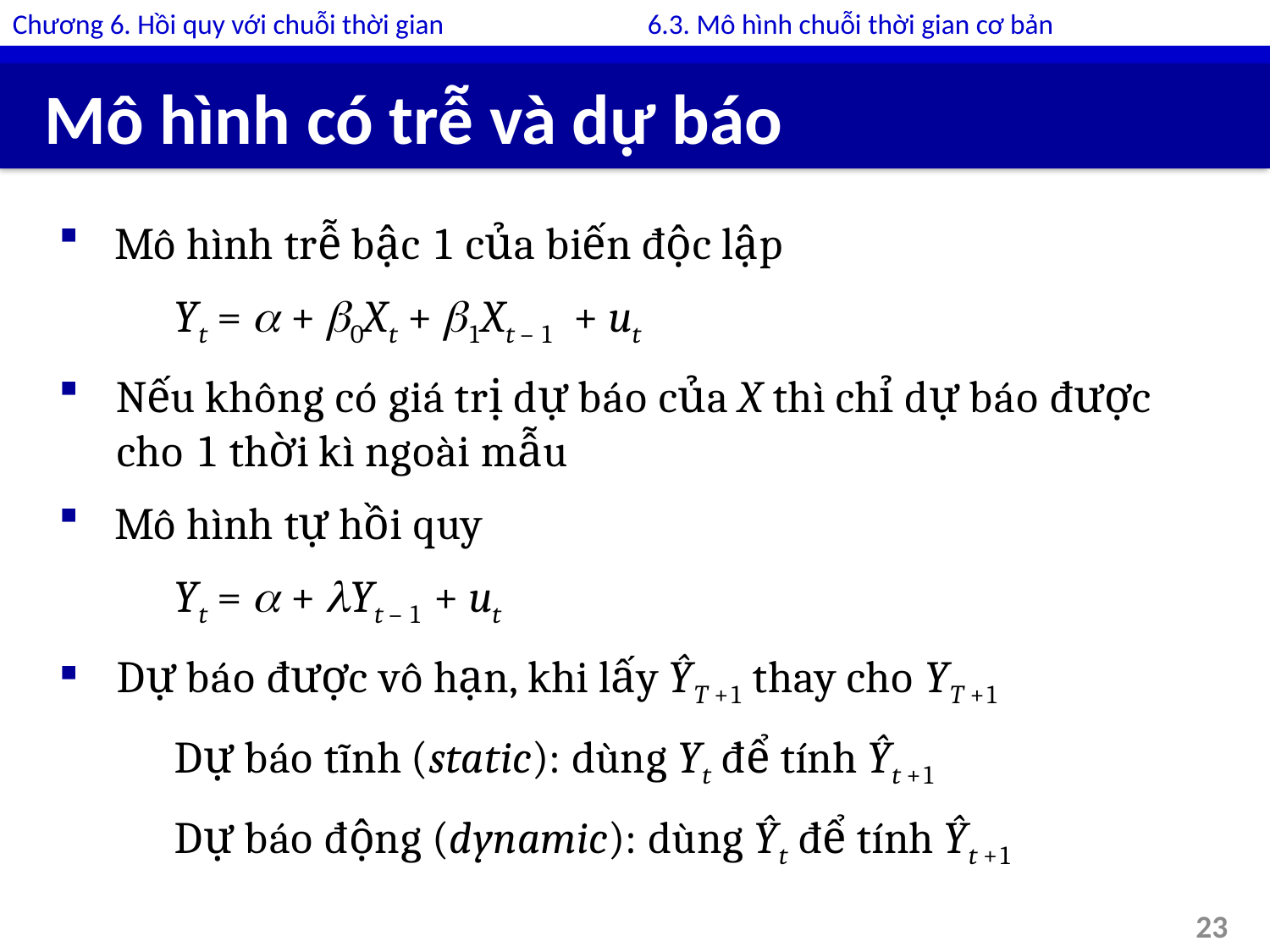

Chương 6. Hồi quy với chuỗi thời gian		6.3. Mô hình chuỗi thời gian cơ bản
# Mô hình có trễ và dự báo
Mô hình trễ bậc 1 của biến độc lập
		Yt = α + β0Xt + β1Xt – 1  + ut
Nếu không có giá trị dự báo của X thì chỉ dự báo được cho 1 thời kì ngoài mẫu
Mô hình tự hồi quy
		Yt = α + λYt – 1  + ut
Dự báo được vô hạn, khi lấy ŶT +1 thay cho YT +1
	Dự báo tĩnh (static): dùng Yt để tính Ŷt +1
	Dự báo động (dynamic): dùng Ŷt để tính Ŷt +1

23